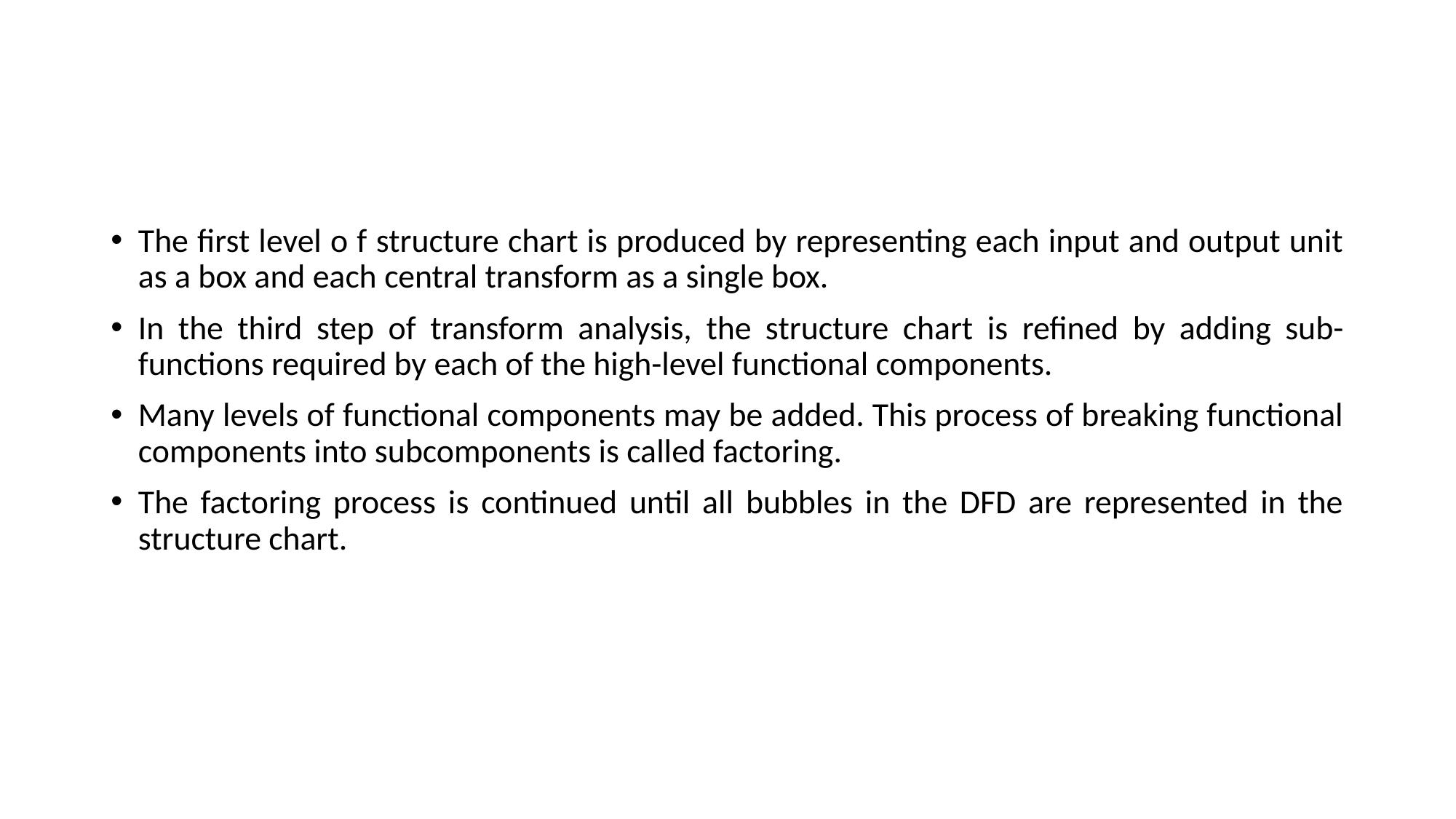

#
The first level o f structure chart is produced by representing each input and output unit as a box and each central transform as a single box.
In the third step of transform analysis, the structure chart is refined by adding sub-functions required by each of the high-level functional components.
Many levels of functional components may be added. This process of breaking functional components into subcomponents is called factoring.
The factoring process is continued until all bubbles in the DFD are represented in the structure chart.